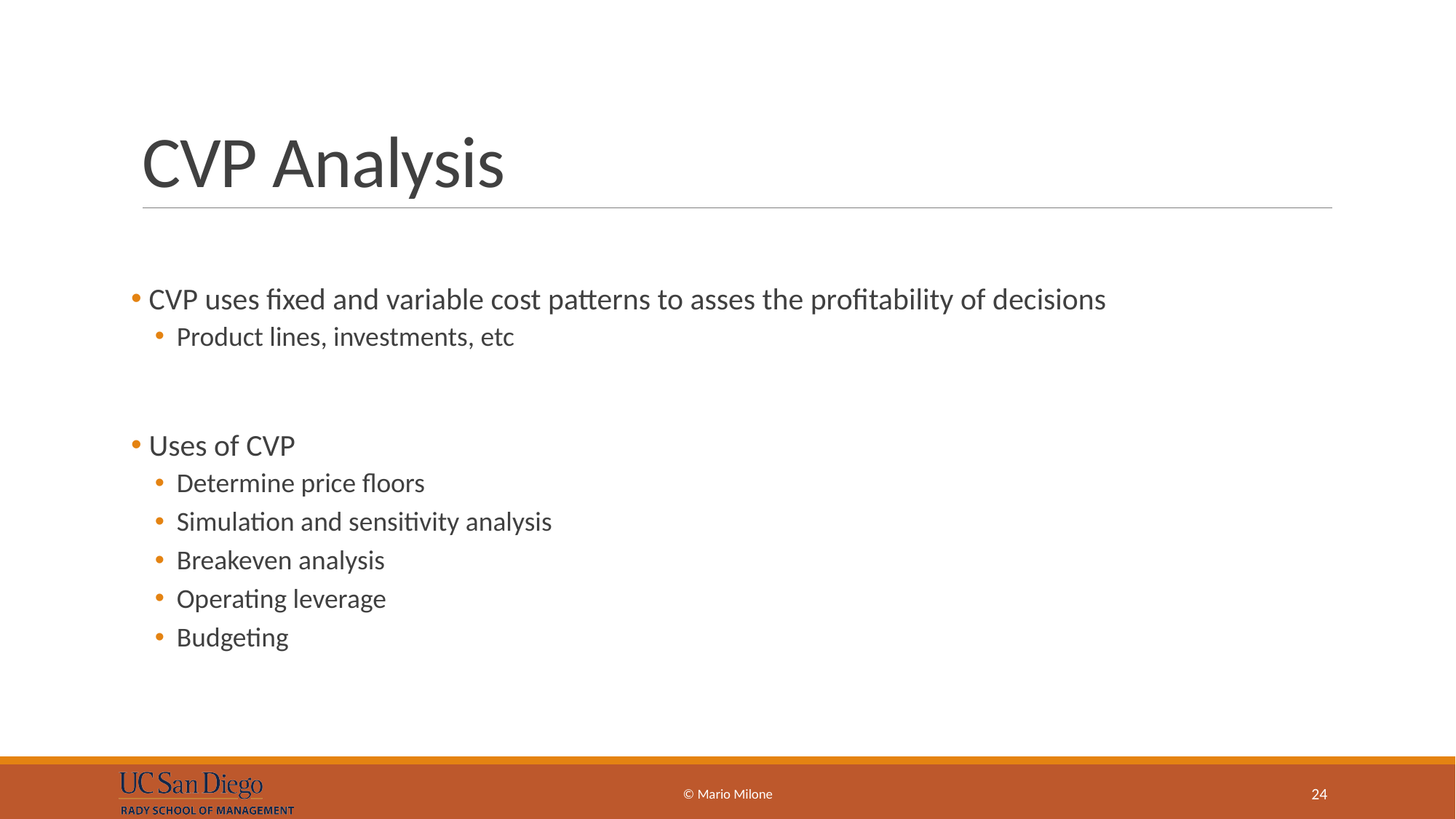

# CVP Analysis

 CVP uses fixed and variable cost patterns to asses the profitability of decisions
Product lines, investments, etc

 Uses of CVP
Determine price floors
Simulation and sensitivity analysis
Breakeven analysis
Operating leverage
Budgeting
© Mario Milone
24